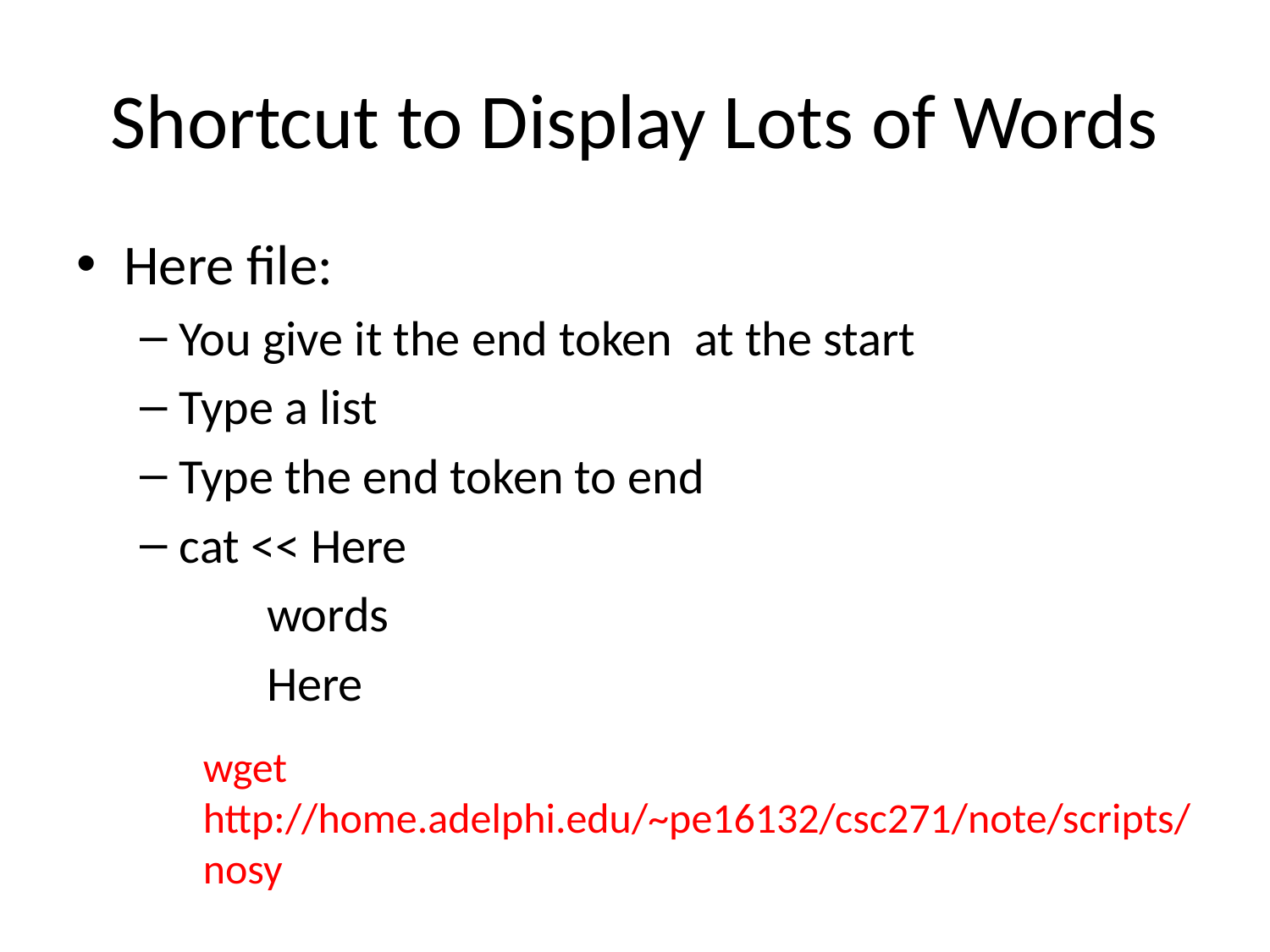

# Shortcut to Display Lots of Words
Here file:
You give it the end token  at the start
Type a list
Type the end token to end
cat << Here
	words
	Here

wget http://home.adelphi.edu/~pe16132/csc271/note/scripts/nosy